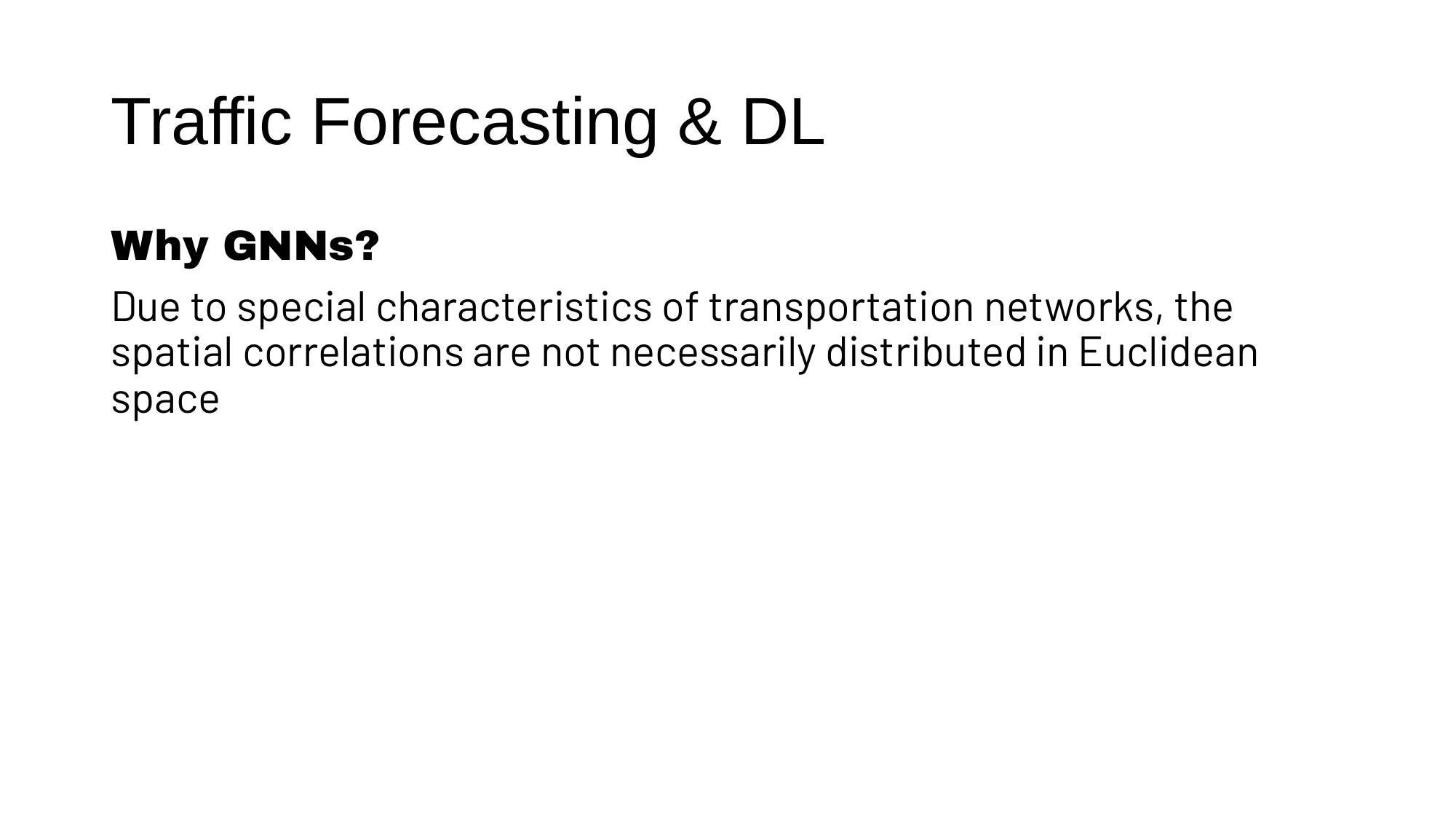

# Traffic Forecasting & DL
Why GNNs?
Due to special characteristics of transportation networks, the spatial correlations are not necessarily distributed in Euclidean space